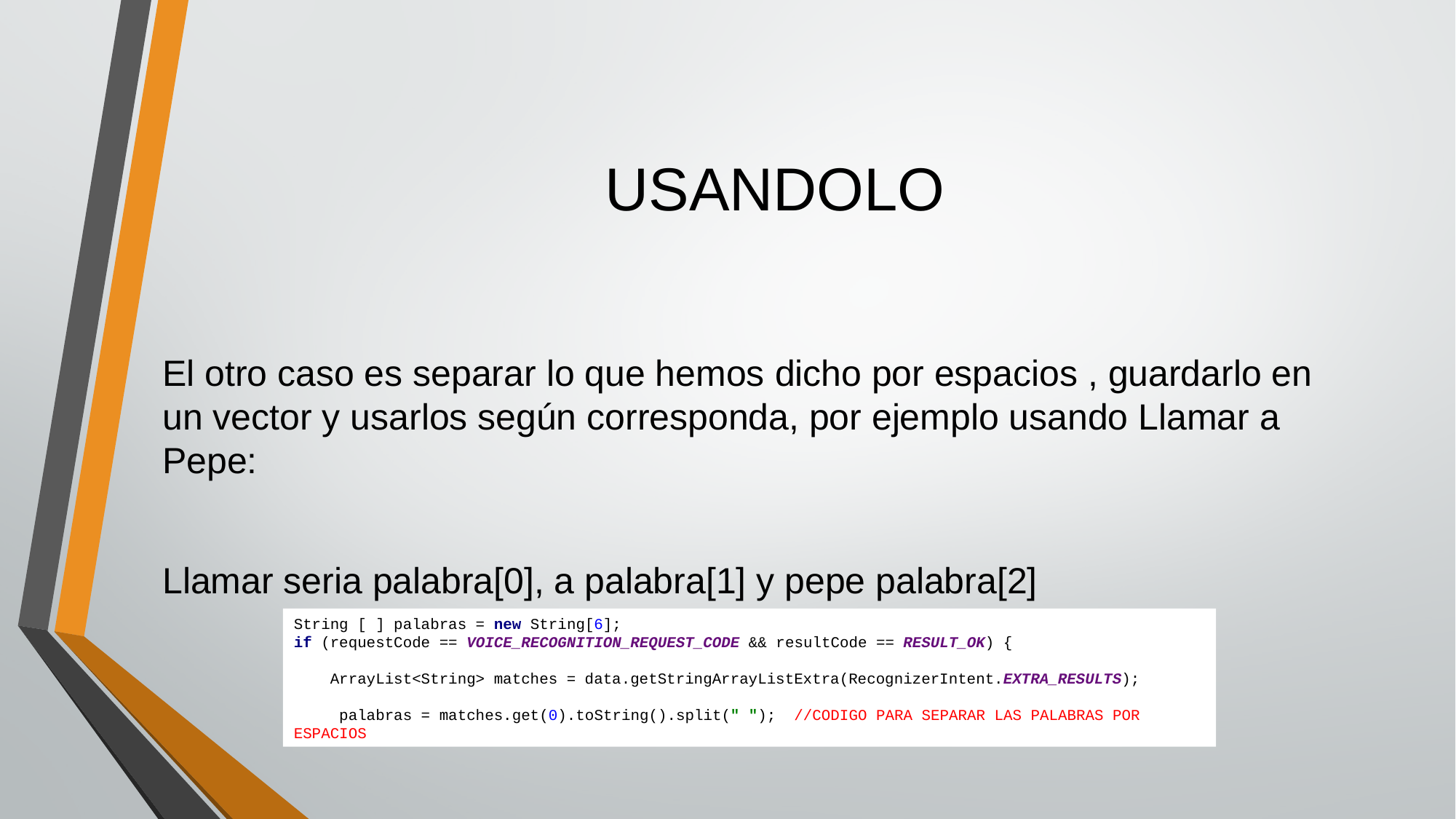

# USANDOLO
El otro caso es separar lo que hemos dicho por espacios , guardarlo en un vector y usarlos según corresponda, por ejemplo usando Llamar a Pepe:

Llamar seria palabra[0], a palabra[1] y pepe palabra[2]

String [ ] palabras = new String[6];
if (requestCode == VOICE_RECOGNITION_REQUEST_CODE && resultCode == RESULT_OK) {
    ArrayList<String> matches = data.getStringArrayListExtra(RecognizerIntent.EXTRA_RESULTS);
     palabras = matches.get(0).toString().split(" ");  //CODIGO PARA SEPARAR LAS PALABRAS POR ESPACIOS